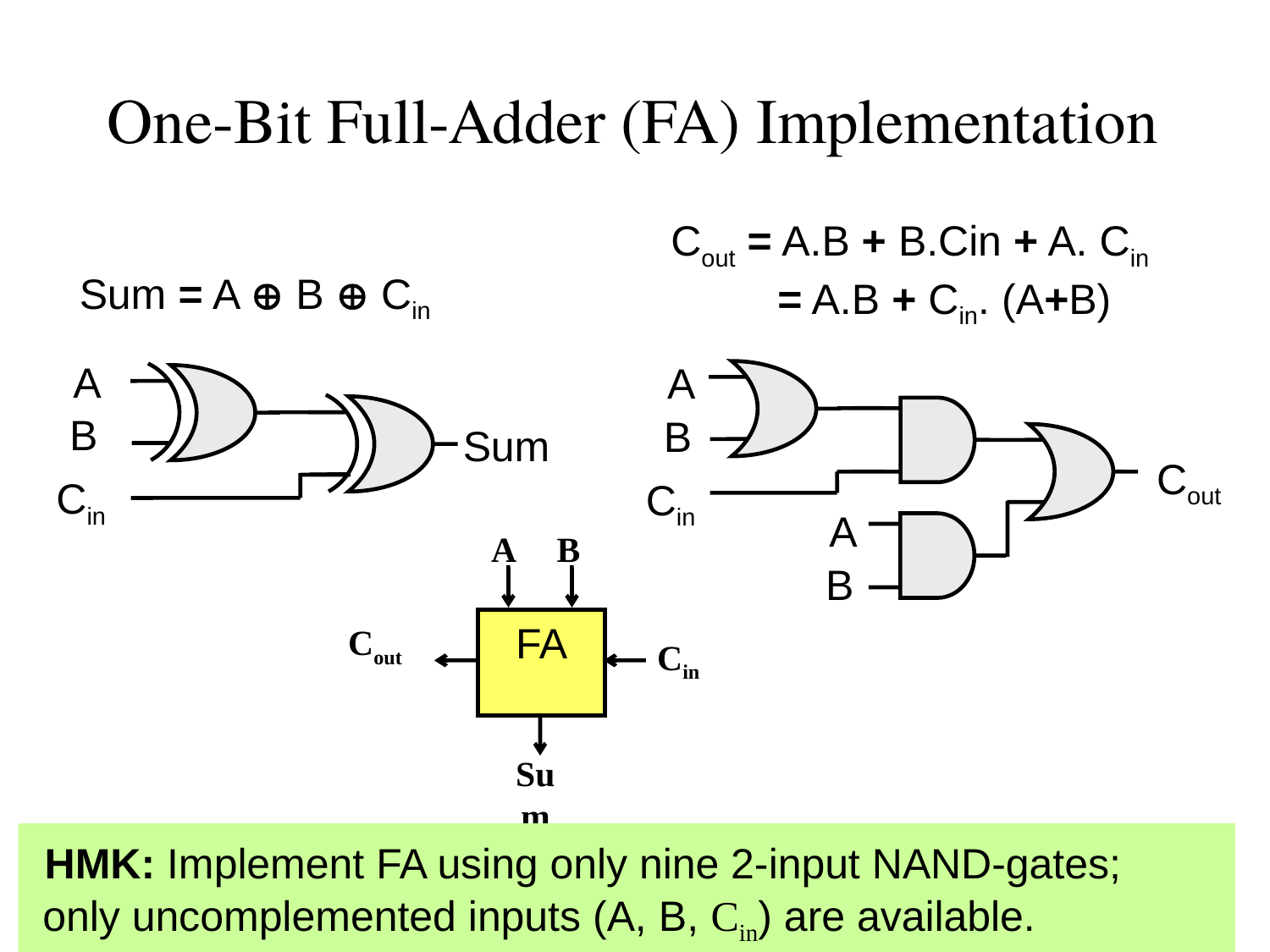

# One-Bit Full-Adder (FA) Implementation
Cout = A.B + B.Cin + A. Cin
         = A.B + Cin. (A+B)
A

B

Cout
Cin

A

B
Sum = A ⊕ B ⊕ Cin
A

B

Sum

Cin

A
B

FA
Cout
Cin

Sum
 HMK: Implement FA using only nine 2-input NAND-gates;
 only uncomplemented inputs (A, B, Cin) are available.